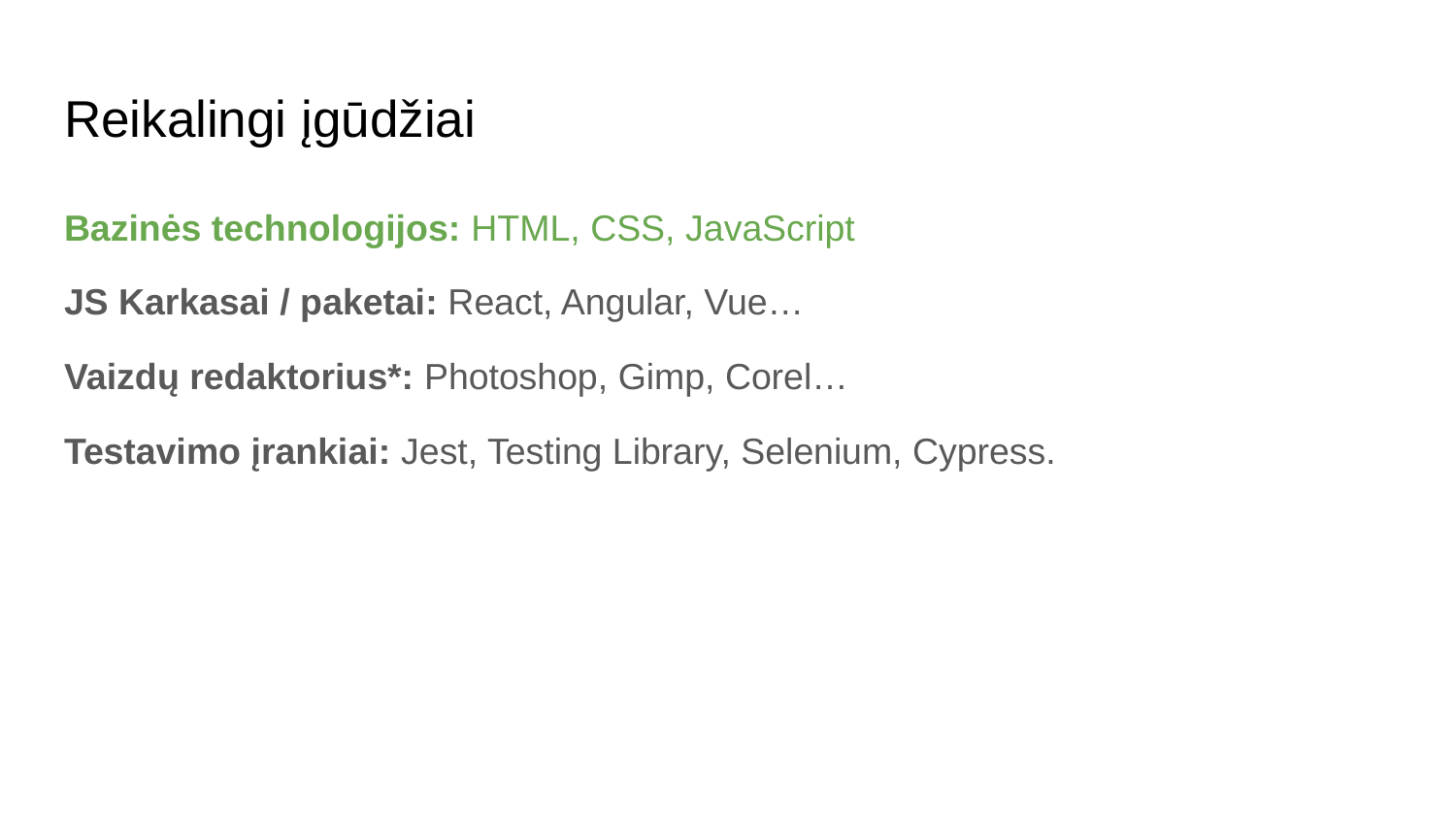

# Reikalingi įgūdžiai
Bazinės technologijos: HTML, CSS, JavaScript
JS Karkasai / paketai: React, Angular, Vue…
Vaizdų redaktorius*: Photoshop, Gimp, Corel…
Testavimo įrankiai: Jest, Testing Library, Selenium, Cypress.